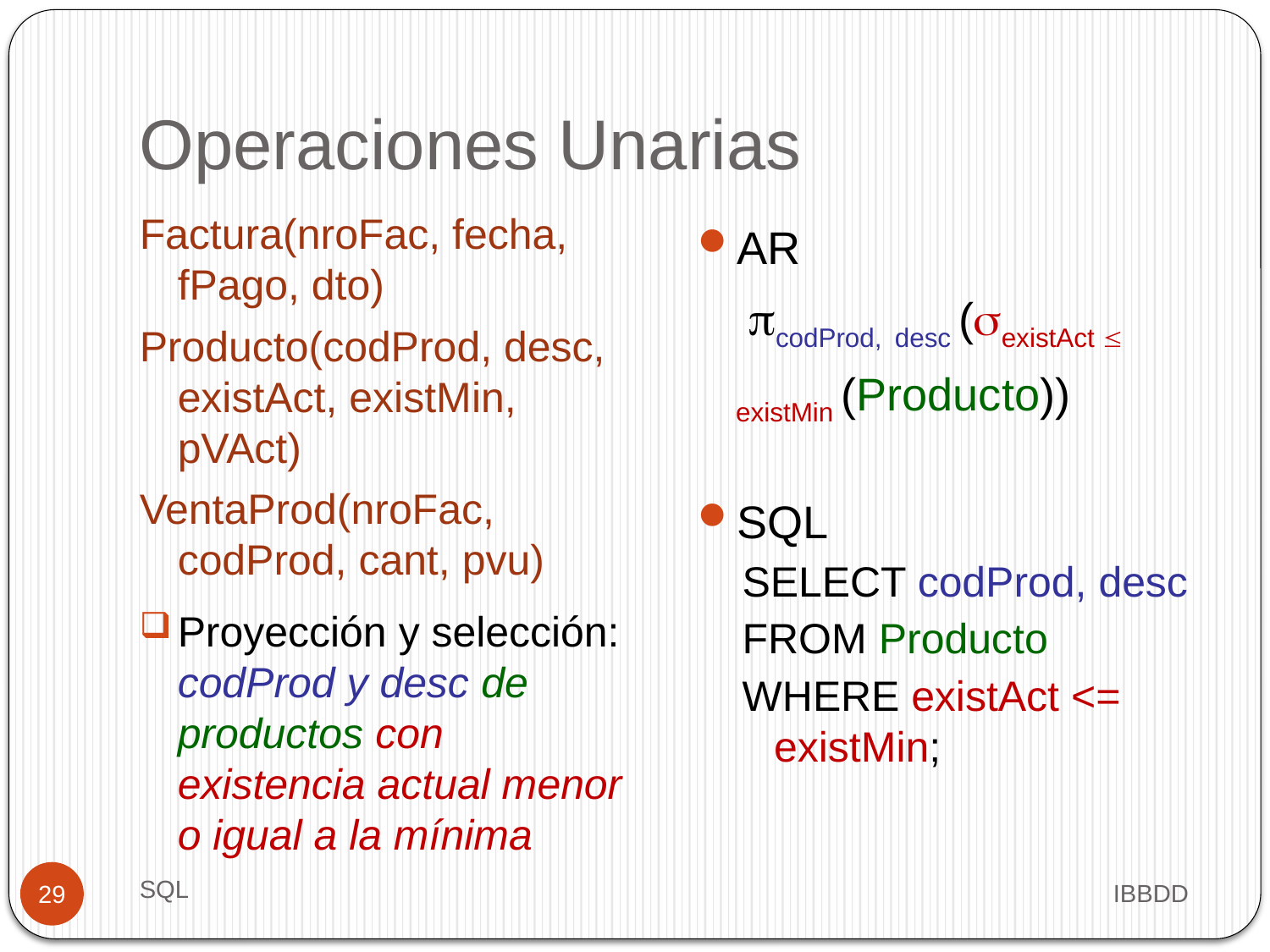

# Operaciones Unarias
Factura(nroFac, fecha, fPago, dto)
Producto(codProd, desc, existAct, existMin, pVAct)
VentaProd(nroFac, codProd, cant, pvu)
Proyección y selección: codProd y desc de productos con existencia actual menor o igual a la mínima
AR
 πcodProd, desc (σexistAct ≤ existMin (Producto))
SQL
SELECT codProd, desc
FROM Producto
WHERE existAct <= existMin;
SQL
IBBDD
29